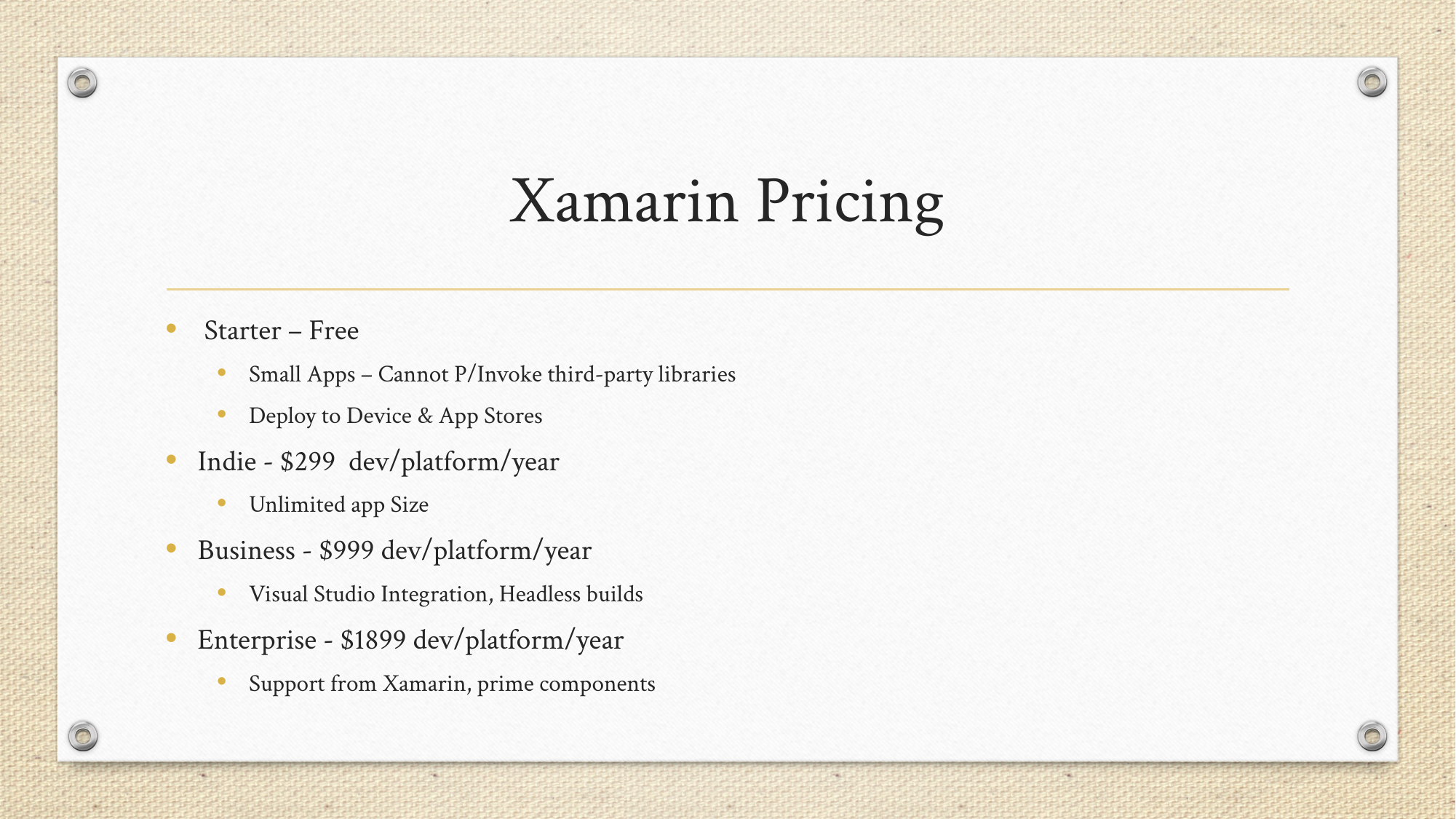

# Xamarin Pricing
 Starter – Free
Small Apps – Cannot P/Invoke third-party libraries
Deploy to Device & App Stores
Indie - $299  dev/platform/year
Unlimited app Size
Business - $999 dev/platform/year
Visual Studio Integration, Headless builds
Enterprise - $1899 dev/platform/year
Support from Xamarin, prime components